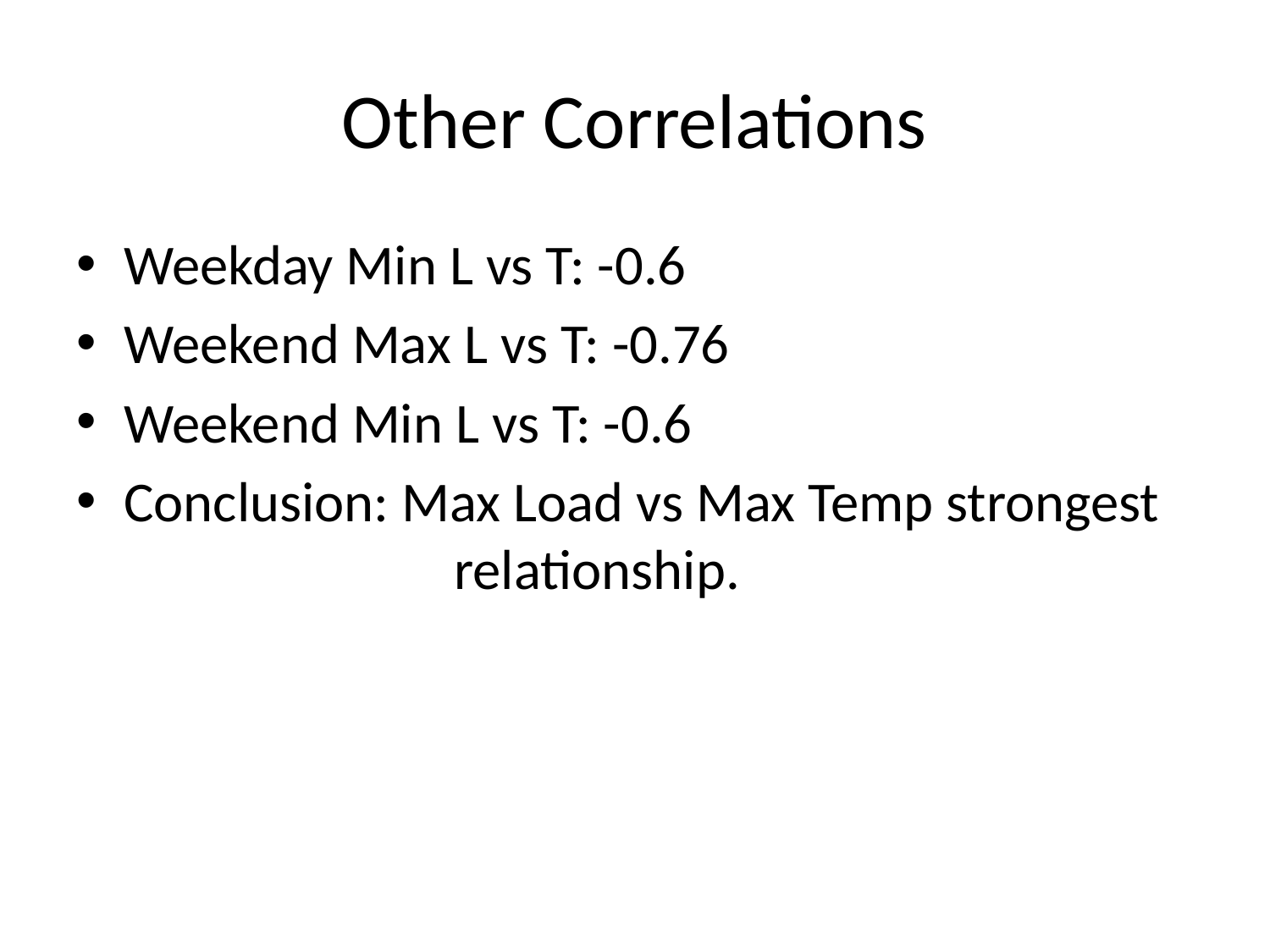

# Other Correlations
Weekday Min L vs T: -0.6
Weekend Max L vs T: -0.76
Weekend Min L vs T: -0.6
Conclusion: Max Load vs Max Temp strongest 		      relationship.